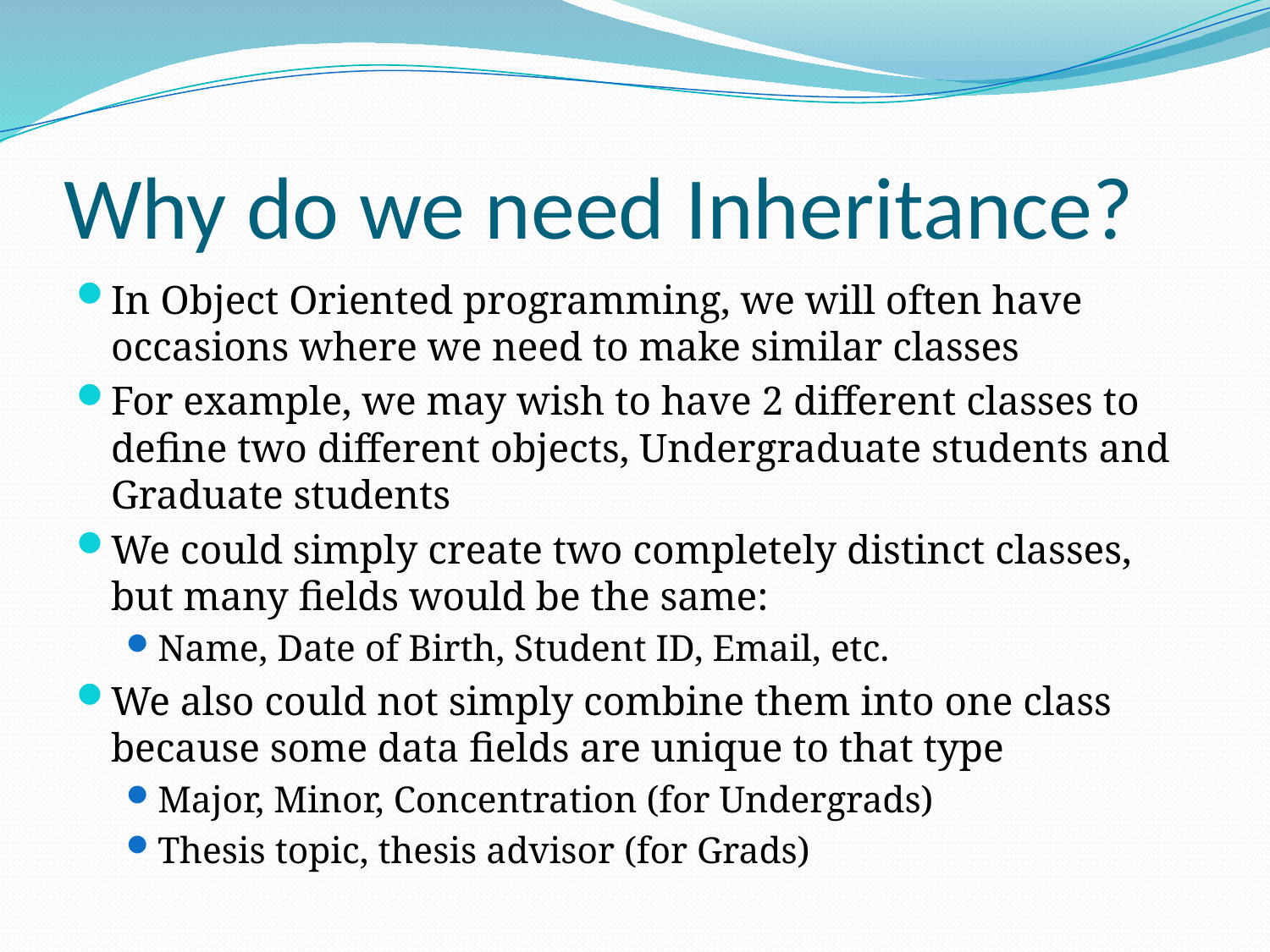

# Why do we need Inheritance?
In Object Oriented programming, we will often have occasions where we need to make similar classes
For example, we may wish to have 2 different classes to define two different objects, Undergraduate students and Graduate students
We could simply create two completely distinct classes, but many fields would be the same:
Name, Date of Birth, Student ID, Email, etc.
We also could not simply combine them into one class because some data fields are unique to that type
Major, Minor, Concentration (for Undergrads)
Thesis topic, thesis advisor (for Grads)